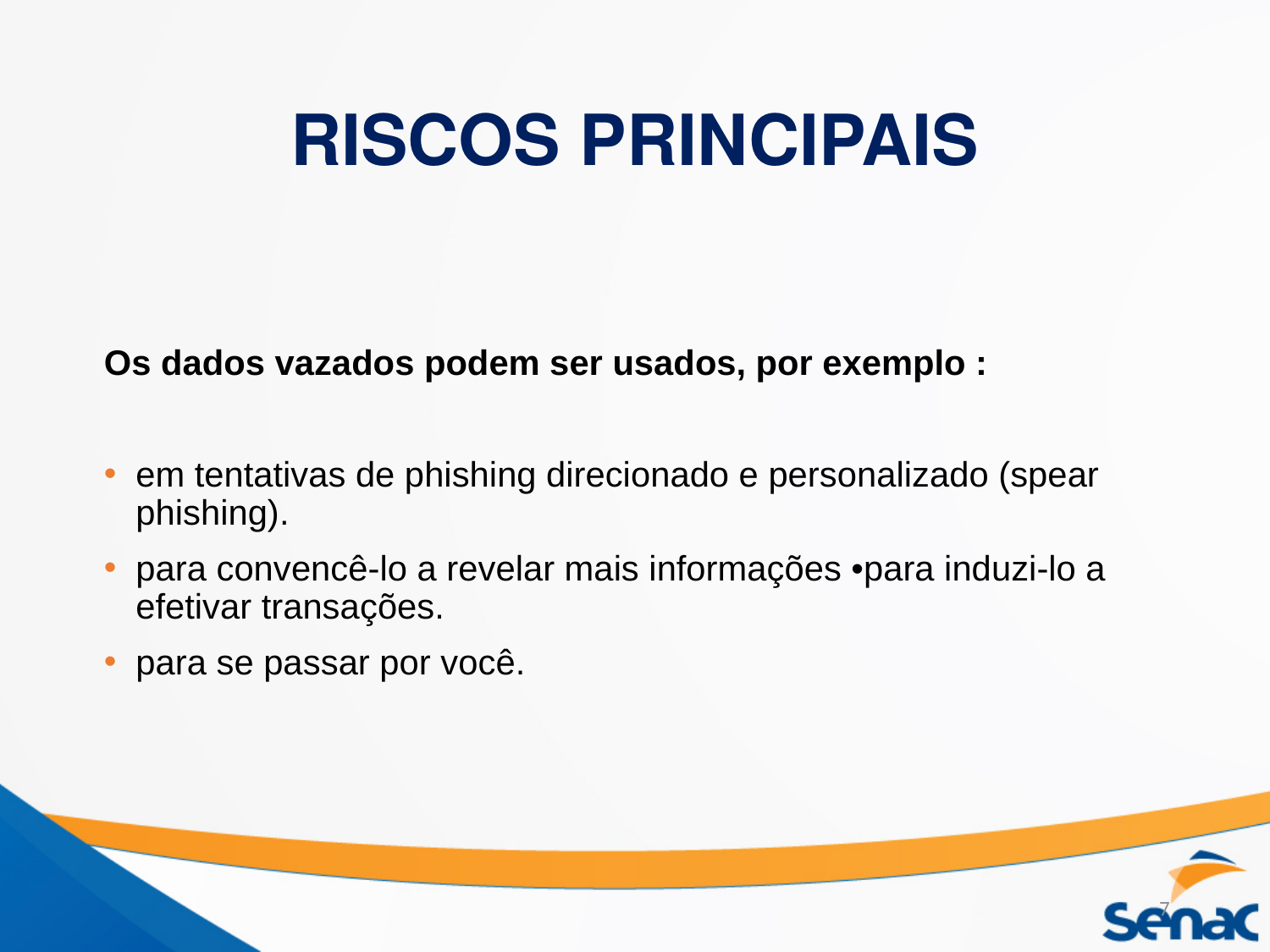

# RISCOS PRINCIPAIS
Os dados vazados podem ser usados, por exemplo :

em tentativas de phishing direcionado e personalizado (spear phishing).
para convencê-lo a revelar mais informações •para induzi-lo a efetivar transações.
para se passar por você.
7